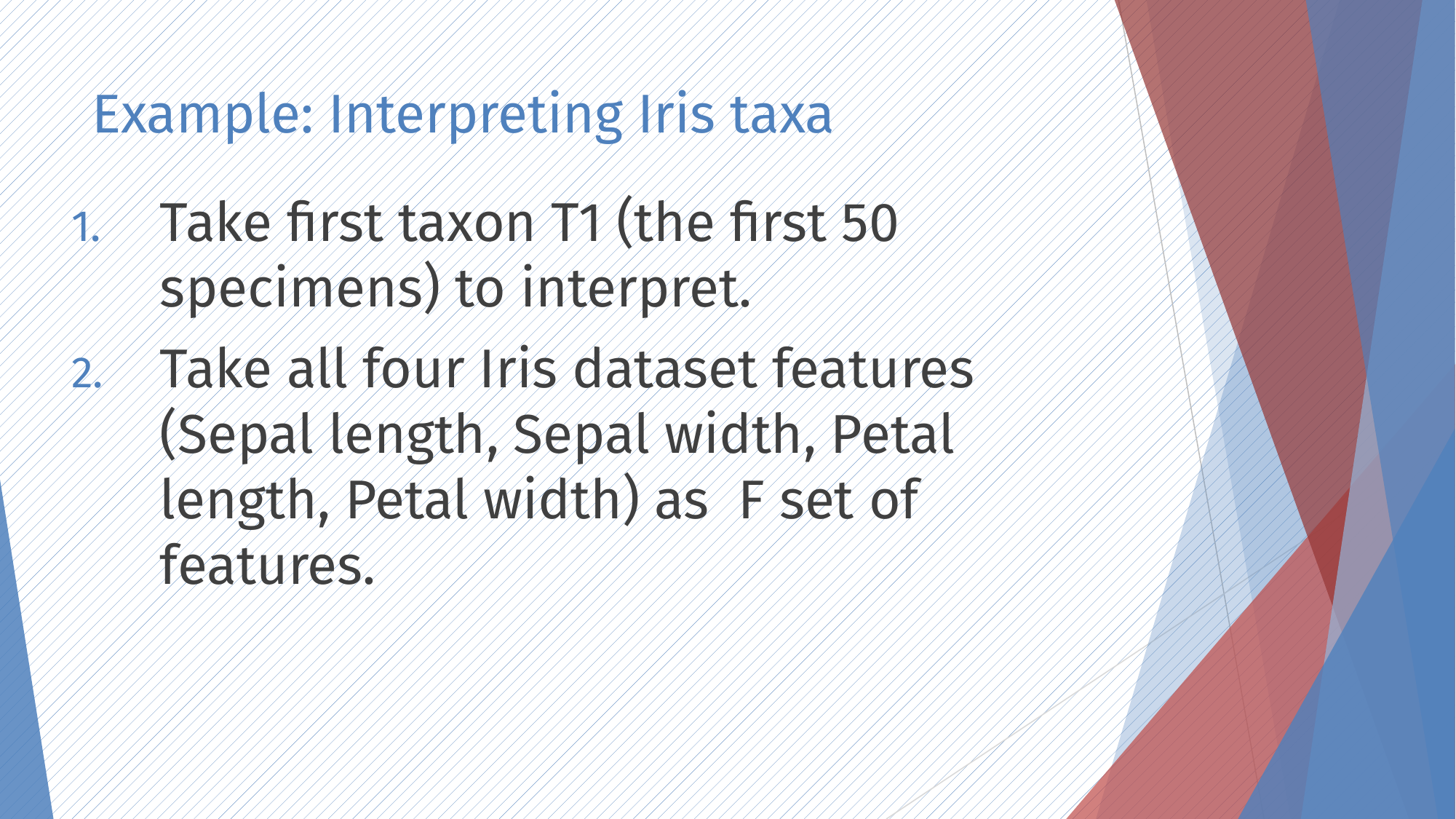

# Example: Interpreting Iris taxa
Take first taxon T1 (the first 50 specimens) to interpret.
Take all four Iris dataset features (Sepal length, Sepal width, Petal length, Petal width) as  F set of features.